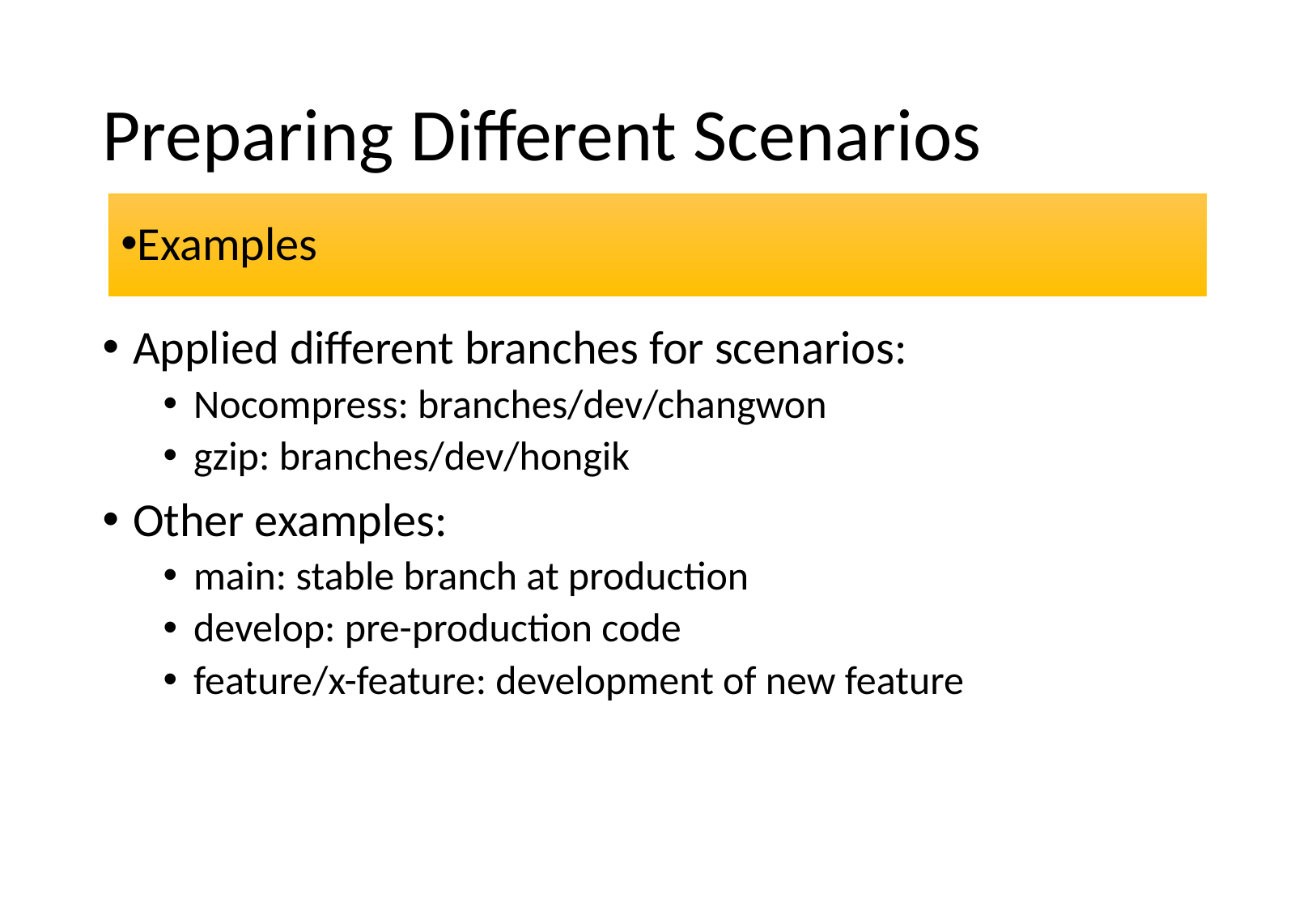

# Preparing Different Scenarios
Examples
Applied different branches for scenarios:
Nocompress: branches/dev/changwon
gzip: branches/dev/hongik
Other examples:
main: stable branch at production
develop: pre-production code
feature/x-feature: development of new feature